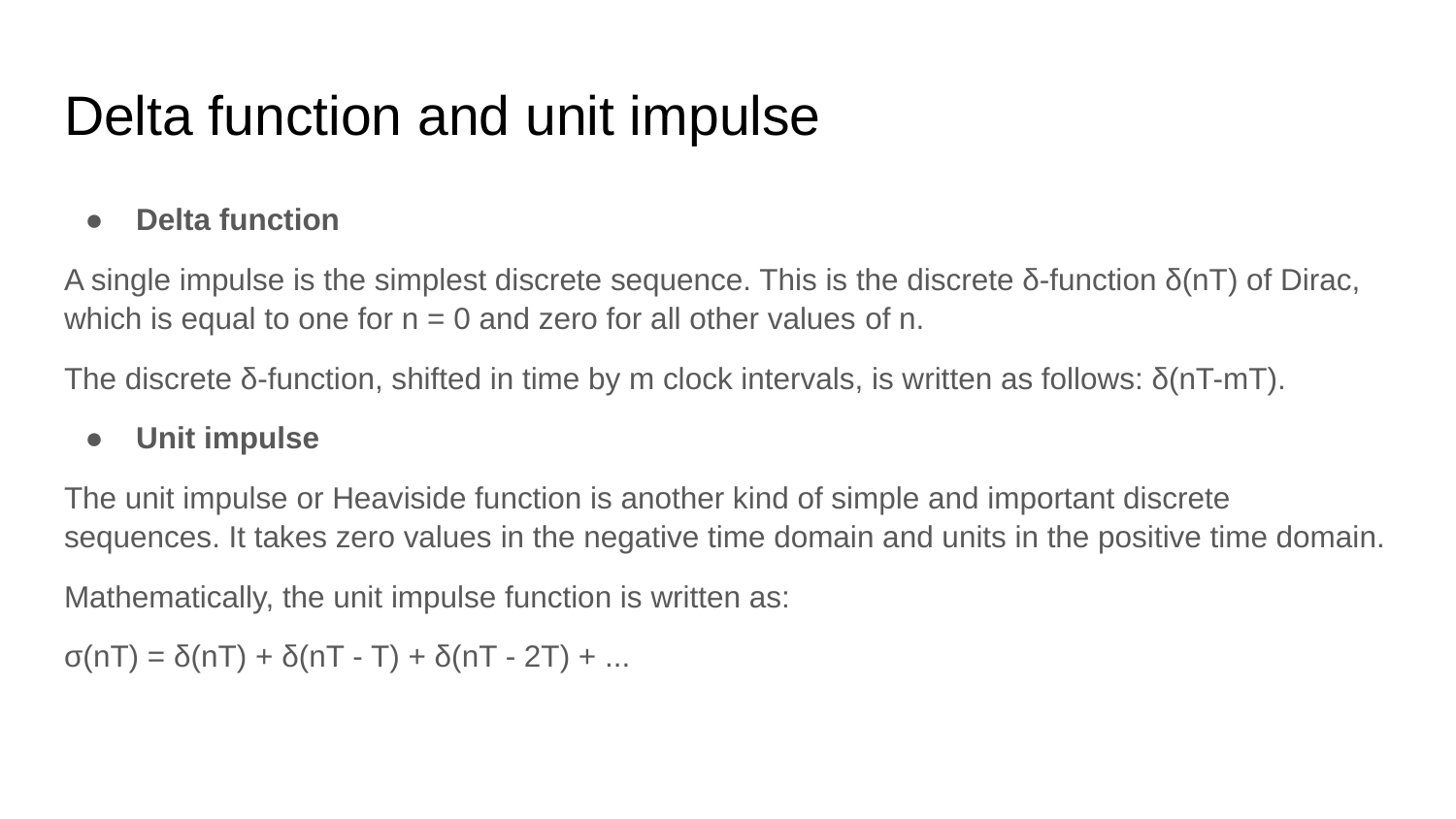

# Delta function and unit impulse
Delta function
A single impulse is the simplest discrete sequence. This is the discrete δ-function δ(nT) of Dirac, which is equal to one for n = 0 and zero for all other values ​​of n.
The discrete δ-function, shifted in time by m clock intervals, is written as follows: δ(nT-mT).
Unit impulse
The unit impulse or Heaviside function is another kind of simple and important discrete sequences. It takes zero values ​​in the negative time domain and units in the positive time domain.
Mathematically, the unit impulse function is written as:
σ(nT) = δ(nT) + δ(nT - T) + δ(nT - 2T) + ...